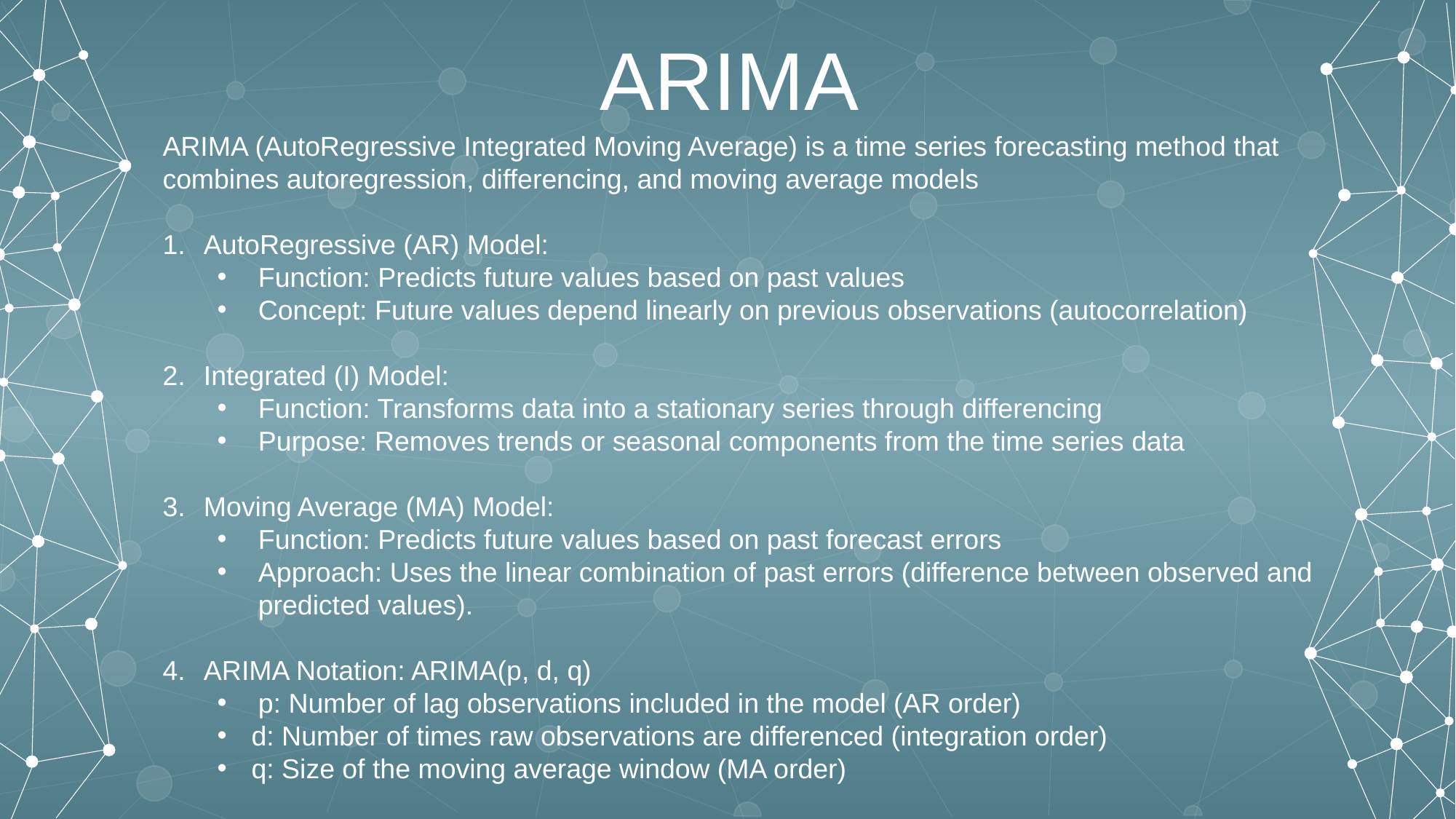

ARIMA
ARIMA (AutoRegressive Integrated Moving Average) is a time series forecasting method that combines autoregression, differencing, and moving average models

AutoRegressive (AR) Model:
Function: Predicts future values based on past values
Concept: Future values depend linearly on previous observations (autocorrelation)

Integrated (I) Model:
Function: Transforms data into a stationary series through differencing
Purpose: Removes trends or seasonal components from the time series data

Moving Average (MA) Model:
Function: Predicts future values based on past forecast errors
Approach: Uses the linear combination of past errors (difference between observed and predicted values).

ARIMA Notation: ARIMA(p, d, q)
p: Number of lag observations included in the model (AR order)
d: Number of times raw observations are differenced (integration order)
q: Size of the moving average window (MA order)